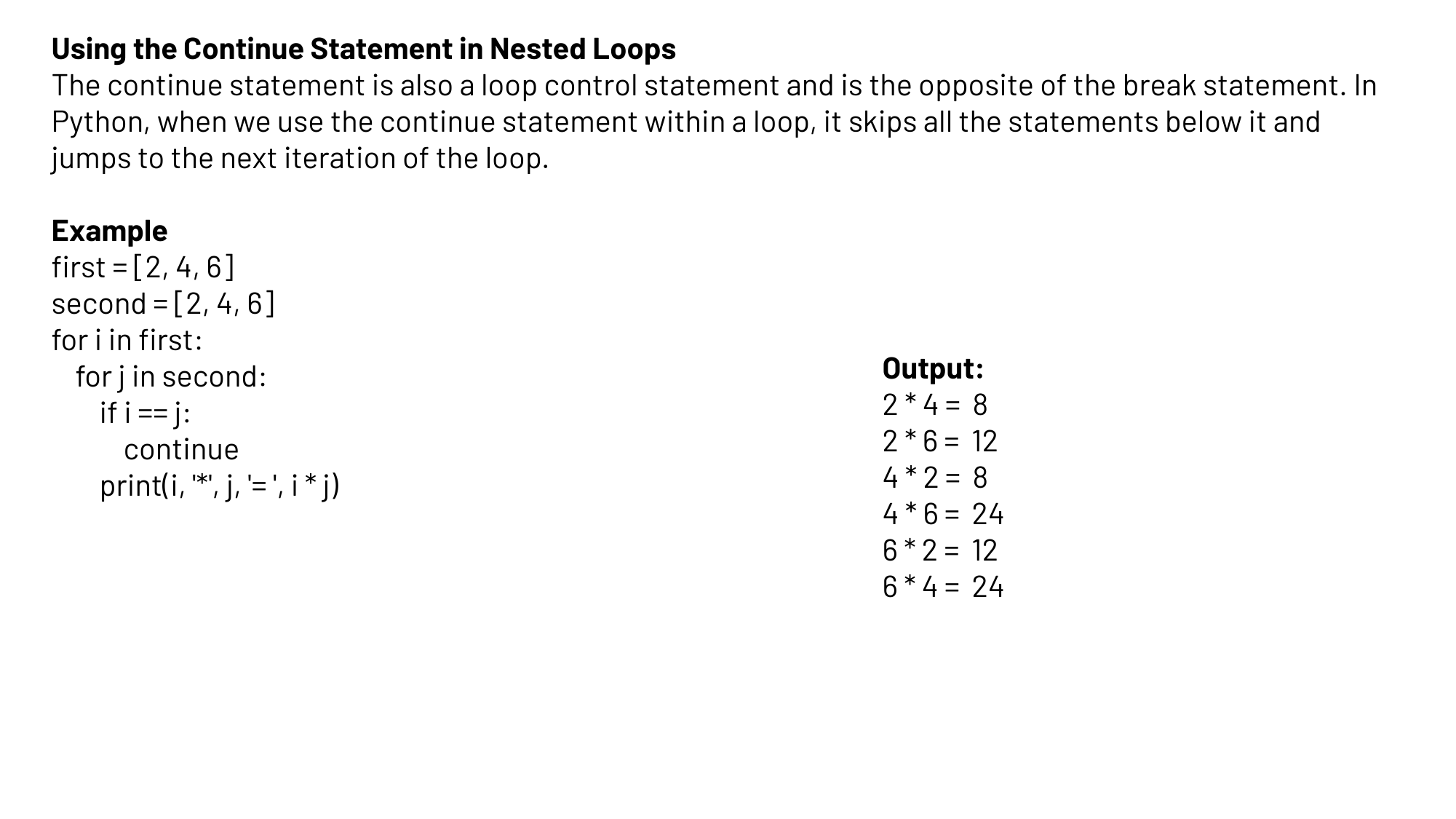

Using the Continue Statement in Nested Loops
The continue statement is also a loop control statement and is the opposite of the break statement. In Python, when we use the continue statement within a loop, it skips all the statements below it and jumps to the next iteration of the loop.

Example
first = [2, 4, 6]
second = [2, 4, 6]
for i in first:
    for j in second:
        if i == j:
            continue
        print(i, '*', j, '= ', i * j)

Output:
2 * 4 =  8
2 * 6 =  12
4 * 2 =  8
4 * 6 =  24
6 * 2 =  12
6 * 4 =  24